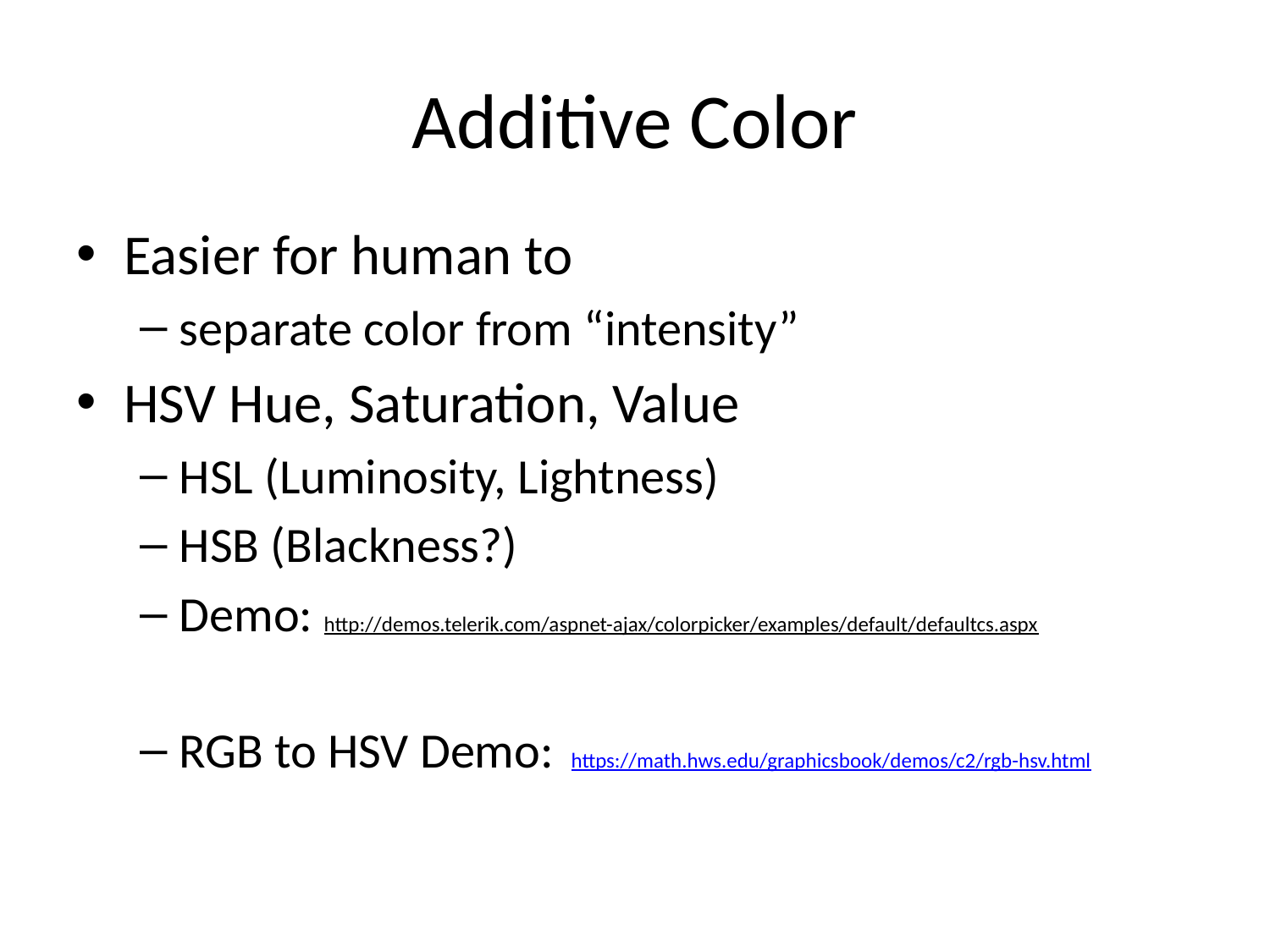

# Additive Color
Easier for human to
separate color from “intensity”
HSV Hue, Saturation, Value
HSL (Luminosity, Lightness)
HSB (Blackness?)
Demo: http://demos.telerik.com/aspnet-ajax/colorpicker/examples/default/defaultcs.aspx

RGB to HSV Demo:  https://math.hws.edu/graphicsbook/demos/c2/rgb-hsv.html